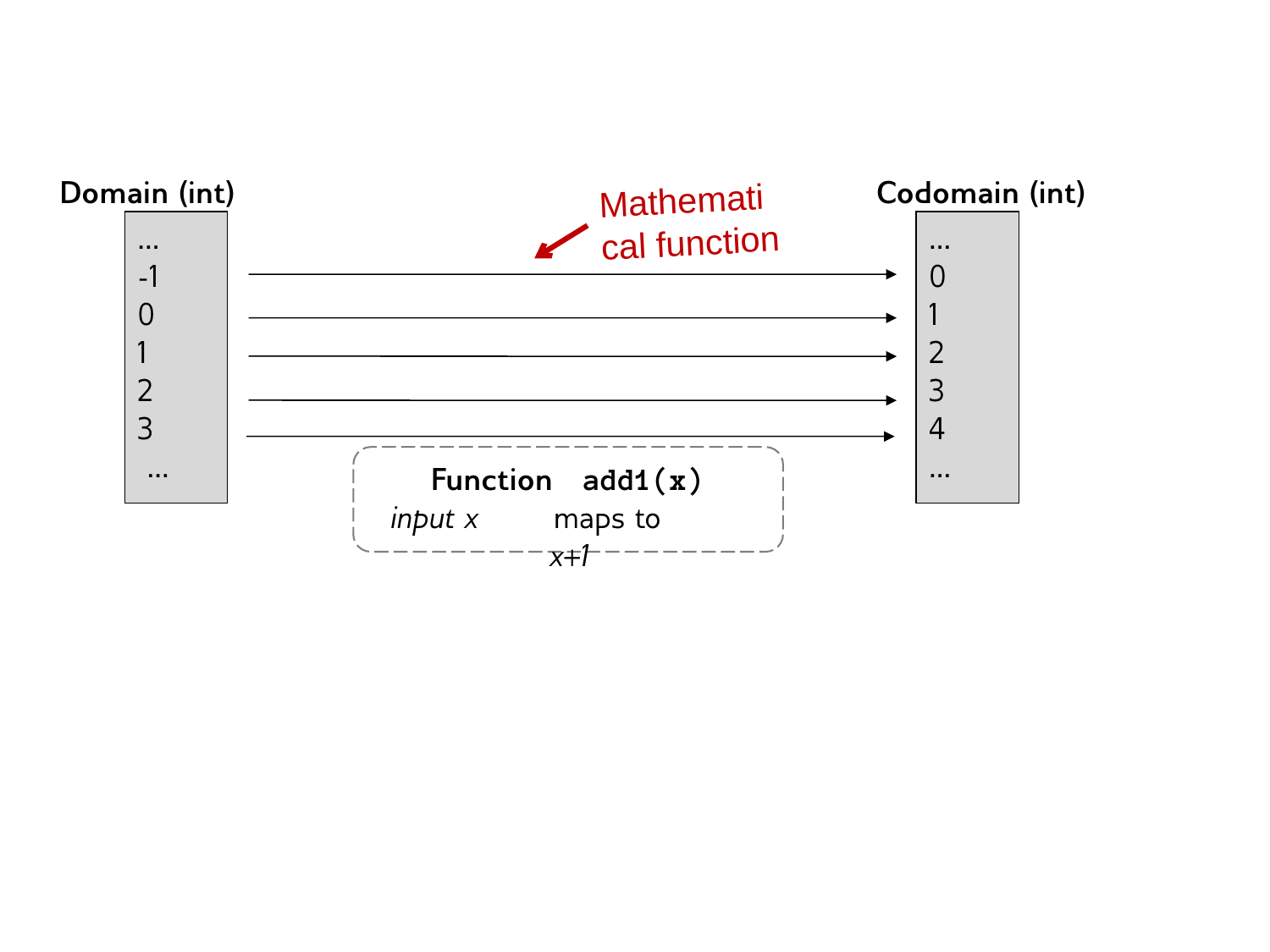

Domain (int)
Codomain (int)
…
-1
0
1
2
3
 …
…
0
1
2
3
4
…

Function   add1(x)
input x        maps to          x+1
Mathematical function